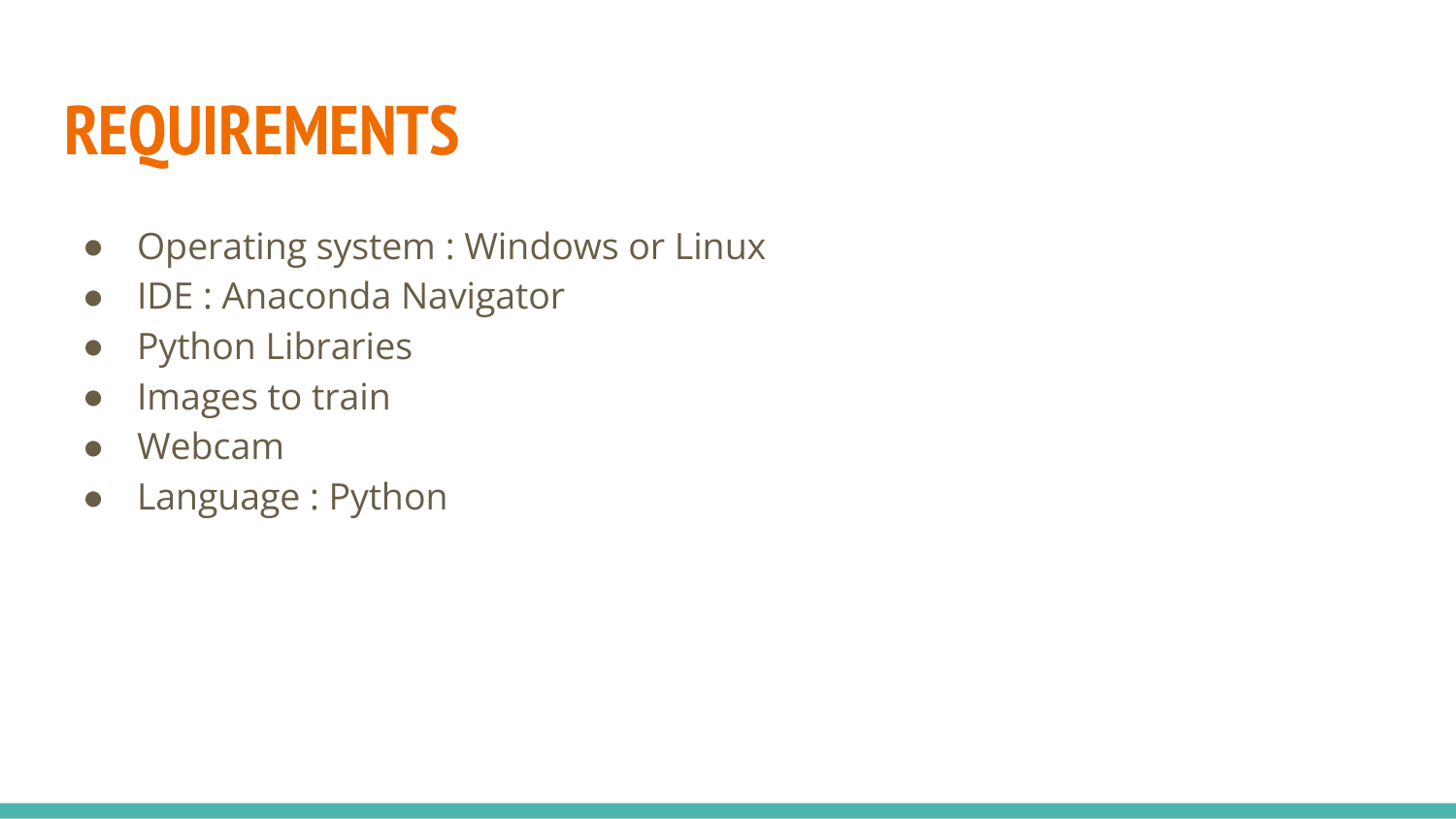

# REQUIREMENTS
Operating system : Windows or Linux
IDE : Anaconda Navigator
Python Libraries
Images to train
Webcam
Language : Python